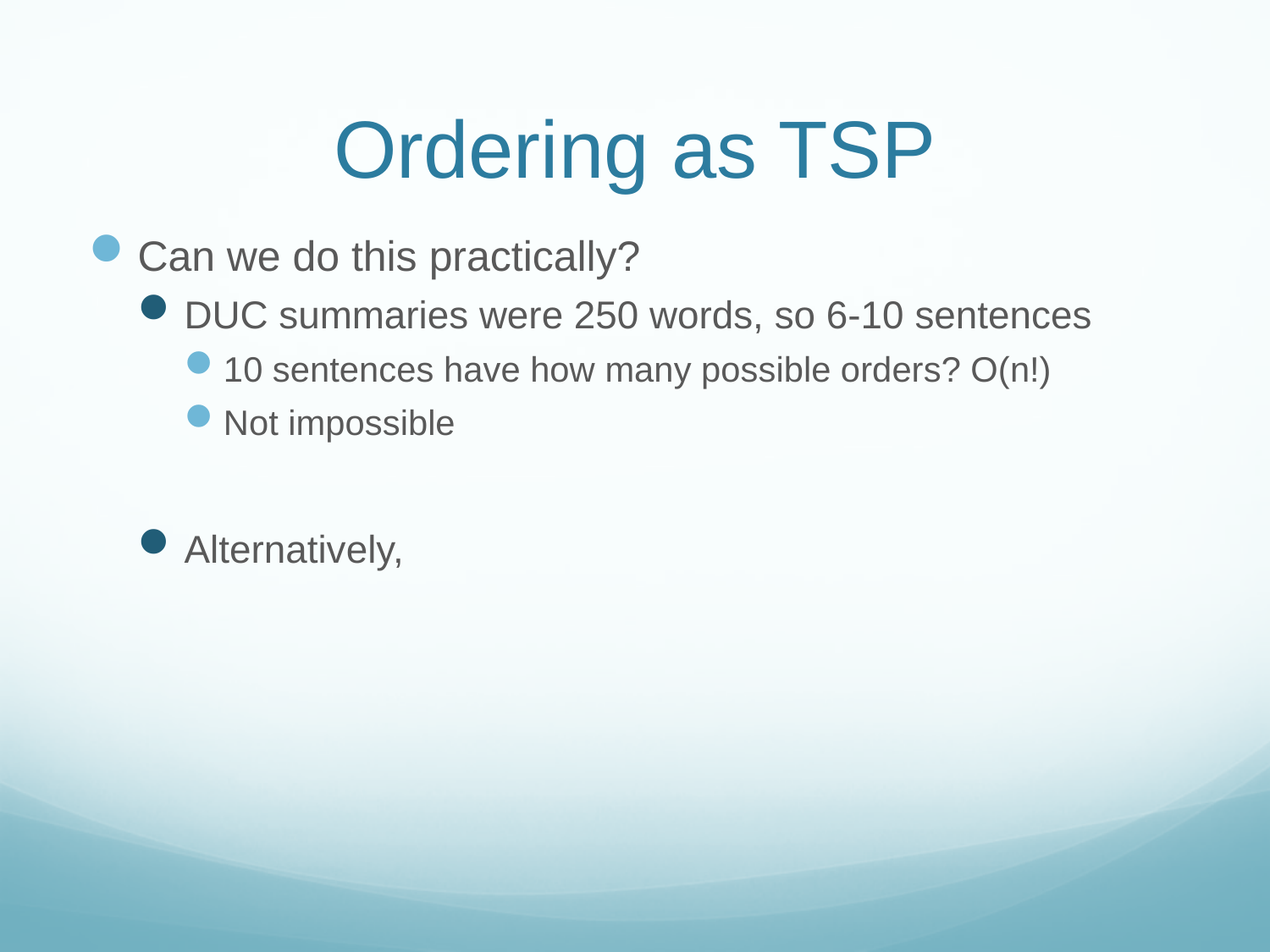

# Ordering as TSP
Can we do this practically?
DUC summaries were 250 words, so 6-10 sentences
10 sentences have how many possible orders? O(n!)
Not impossible

Alternatively,